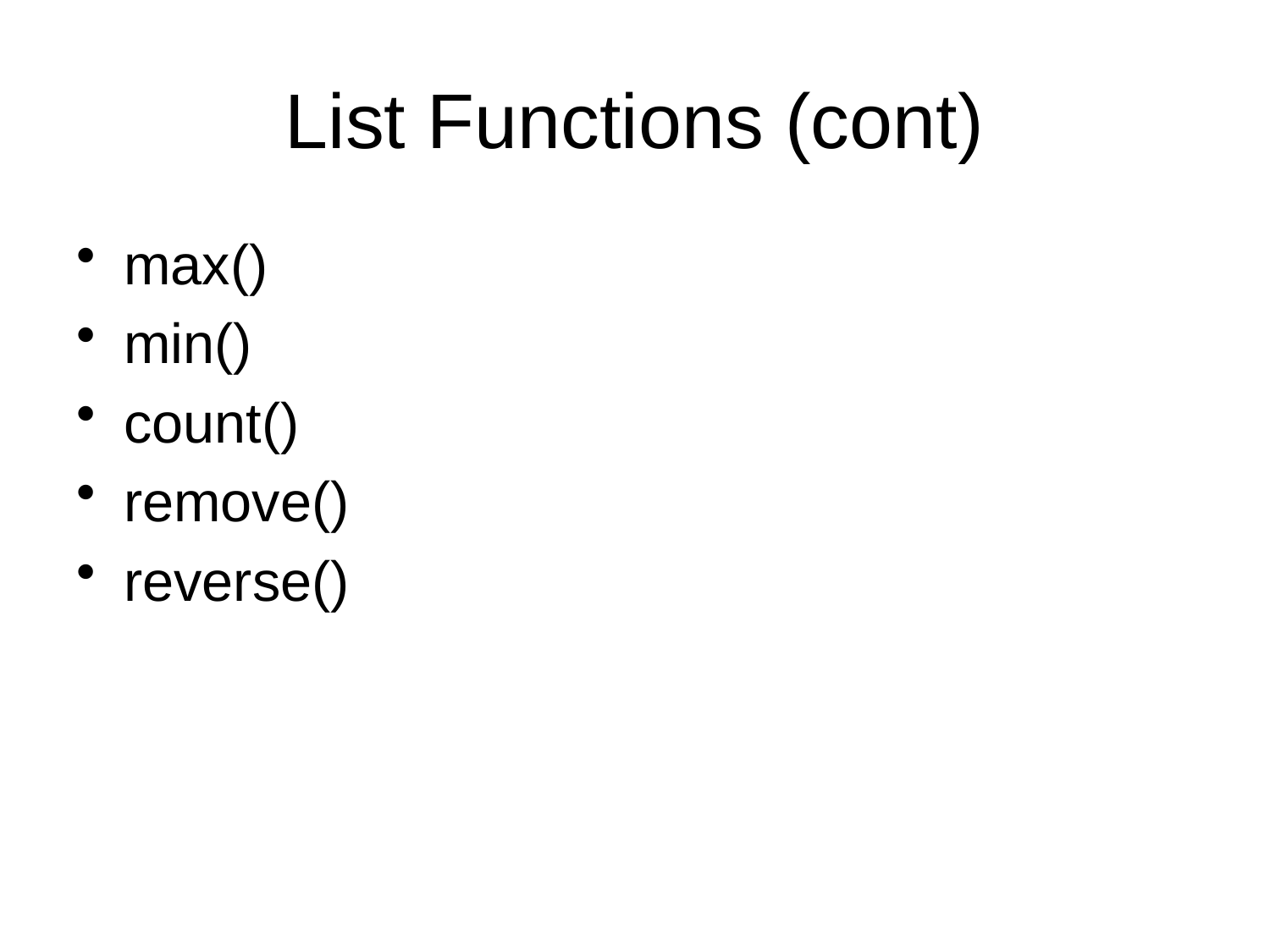

# List Functions (cont)
max()
min()
count()
remove()
reverse()